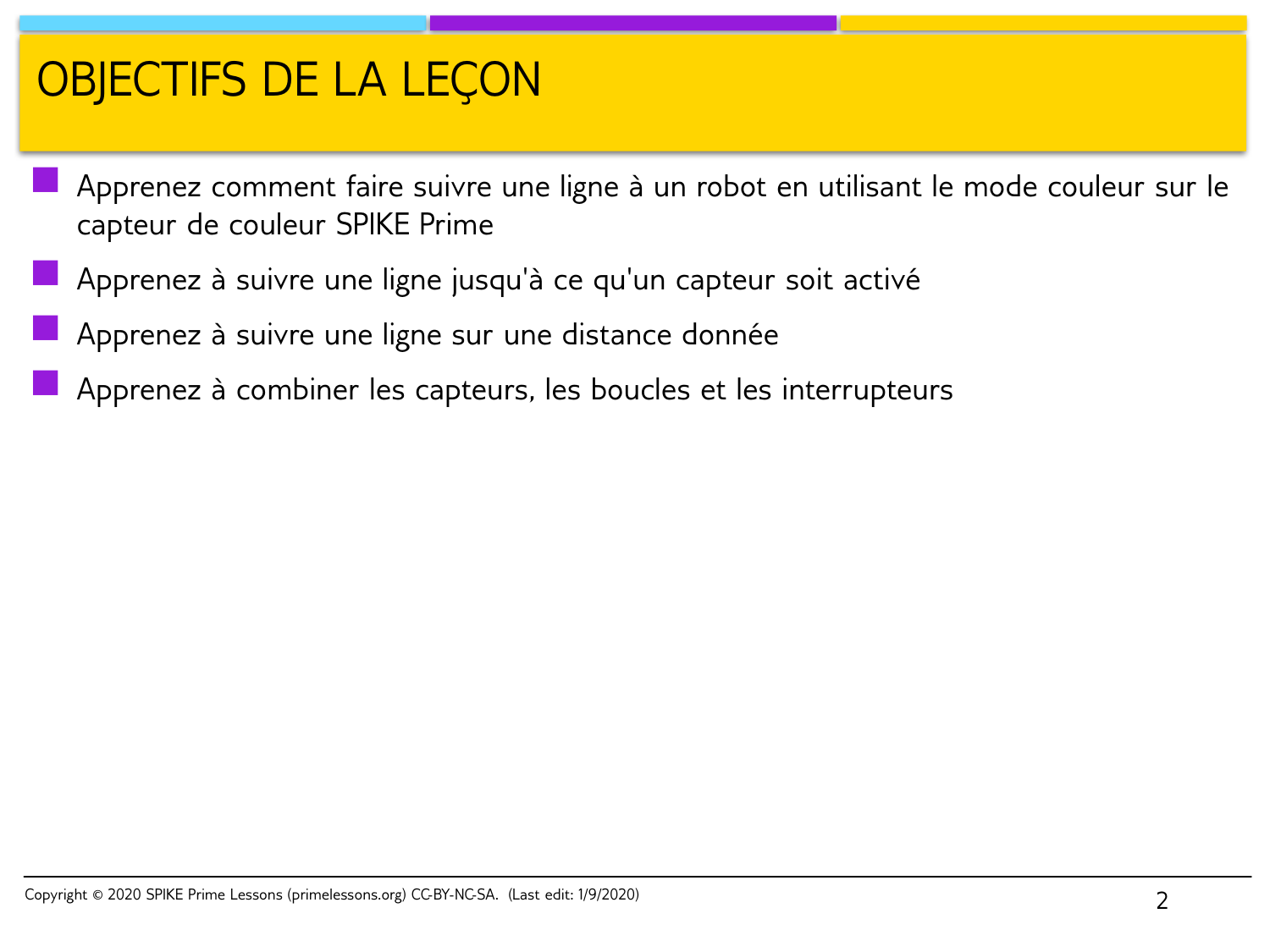

# Objectifs de la leçon
Apprenez comment faire suivre une ligne à un robot en utilisant le mode couleur sur le capteur de couleur SPIKE Prime
Apprenez à suivre une ligne jusqu'à ce qu'un capteur soit activé
Apprenez à suivre une ligne sur une distance donnée
Apprenez à combiner les capteurs, les boucles et les interrupteurs
Copyright © 2020 SPIKE Prime Lessons (primelessons.org) CC-BY-NC-SA.  (Last edit: 1/9/2020)
2